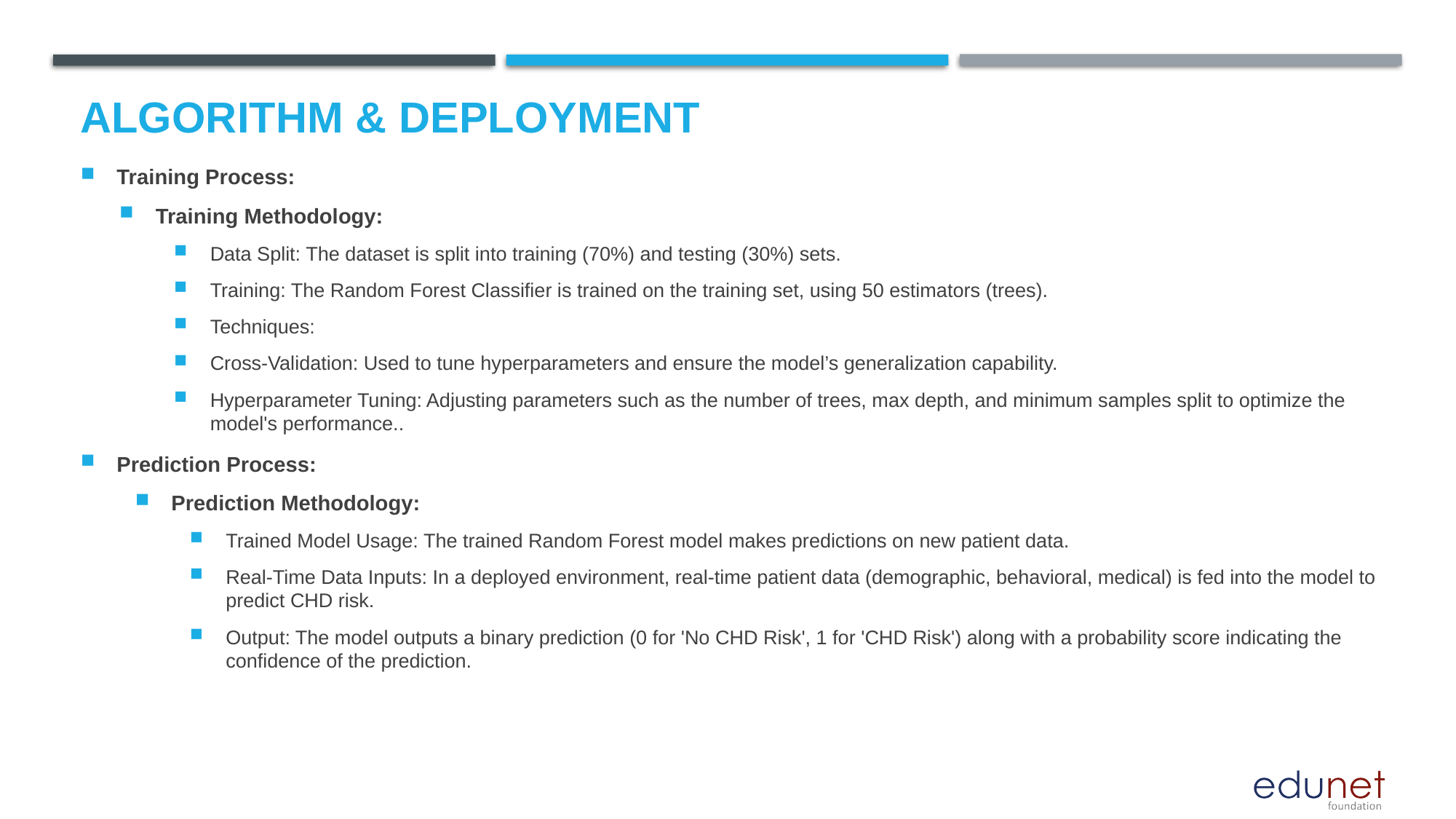

# Algorithm & Deployment
Training Process:
Training Methodology:
Data Split: The dataset is split into training (70%) and testing (30%) sets.
Training: The Random Forest Classifier is trained on the training set, using 50 estimators (trees).
Techniques:
Cross-Validation: Used to tune hyperparameters and ensure the model’s generalization capability.
Hyperparameter Tuning: Adjusting parameters such as the number of trees, max depth, and minimum samples split to optimize the model's performance..
Prediction Process:
Prediction Methodology:
Trained Model Usage: The trained Random Forest model makes predictions on new patient data.
Real-Time Data Inputs: In a deployed environment, real-time patient data (demographic, behavioral, medical) is fed into the model to predict CHD risk.
Output: The model outputs a binary prediction (0 for 'No CHD Risk', 1 for 'CHD Risk') along with a probability score indicating the confidence of the prediction.